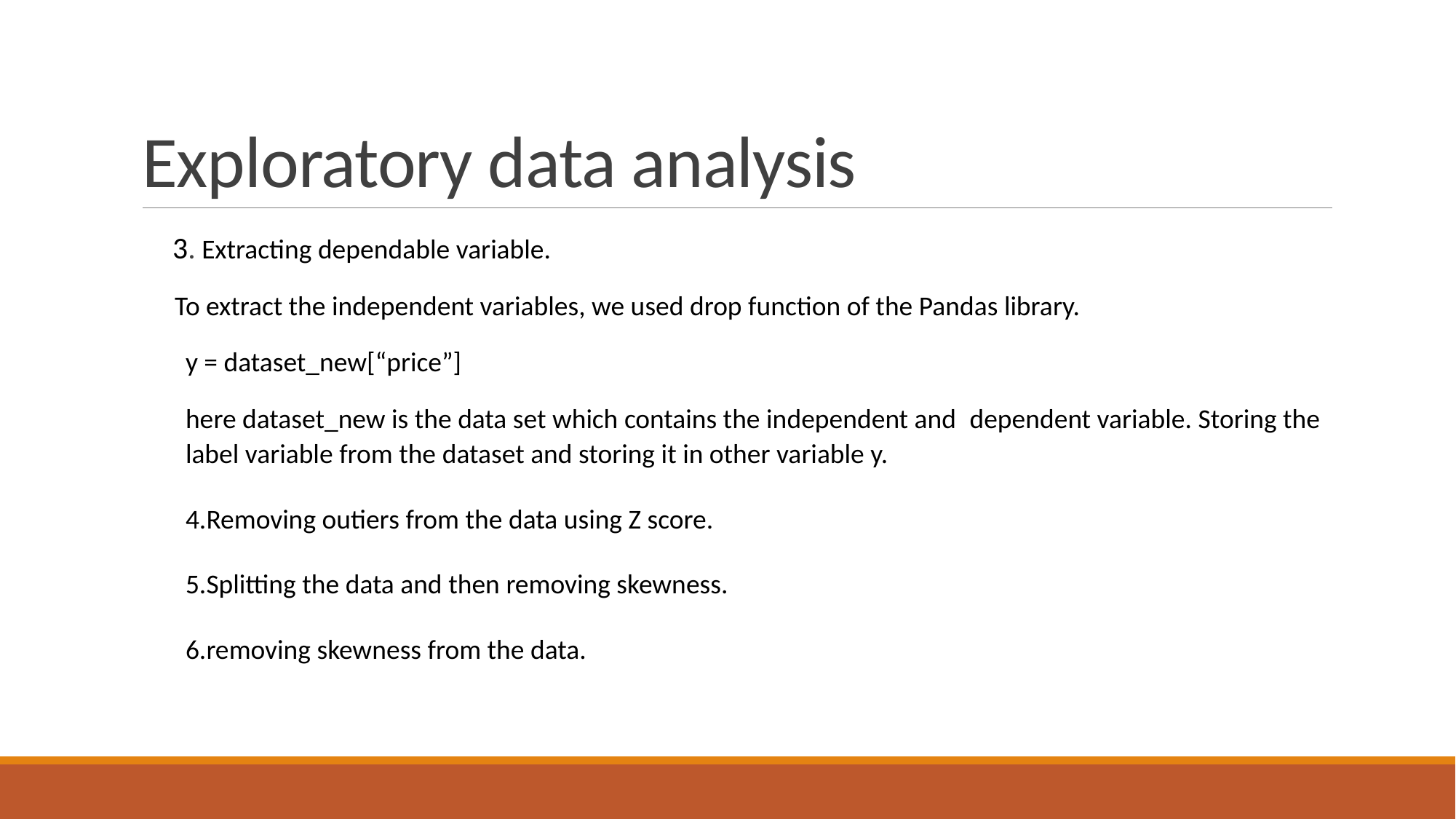

# Exploratory data analysis
      3. Extracting dependable variable.
To extract the independent variables, we used drop function of the Pandas library.
y = dataset_new[“price”]
here dataset_new is the data set which contains the independent and  dependent variable. Storing the label variable from the dataset and storing it in other variable y.
4.Removing outiers from the data using Z score.
5.Splitting the data and then removing skewness.
6.removing skewness from the data.